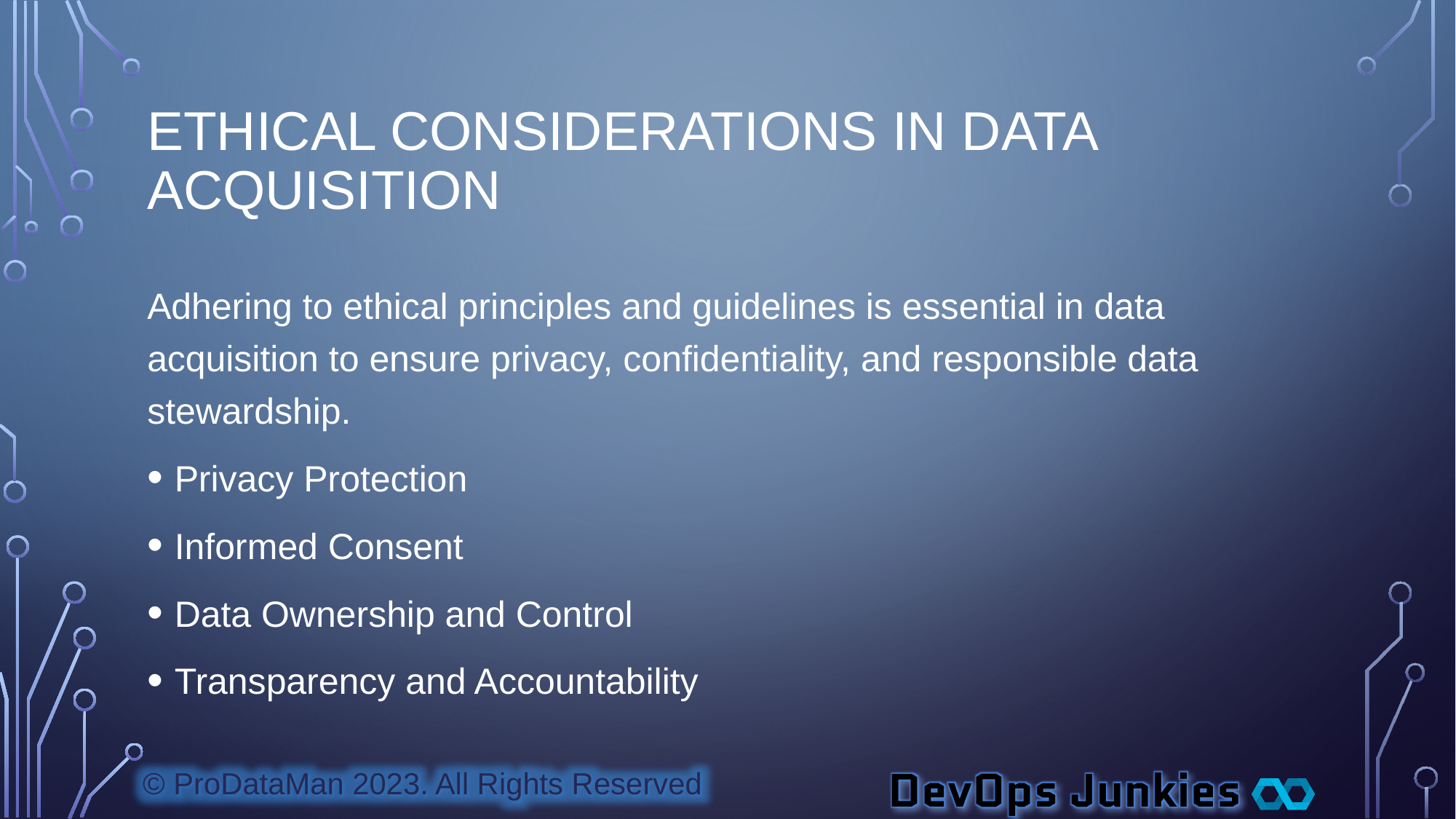

# Ethical Considerations in Data Acquisition
Adhering to ethical principles and guidelines is essential in data acquisition to ensure privacy, confidentiality, and responsible data stewardship.
Privacy Protection
Informed Consent
Data Ownership and Control
Transparency and Accountability